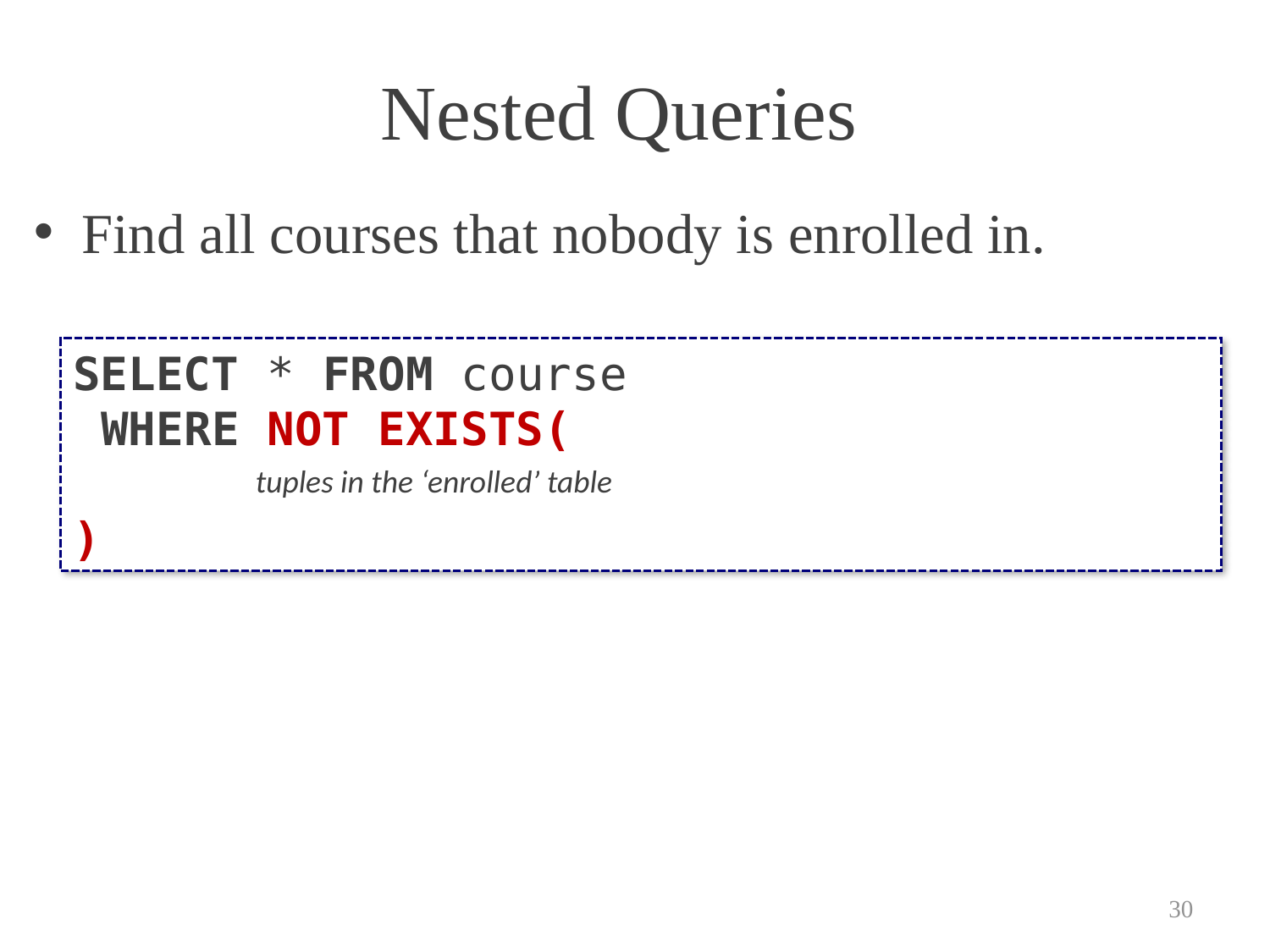

# Nested Queries
Find all courses that nobody is enrolled in.
SELECT * FROM course
 WHERE NOT EXISTS(

)
tuples in the ‘enrolled’ table

30